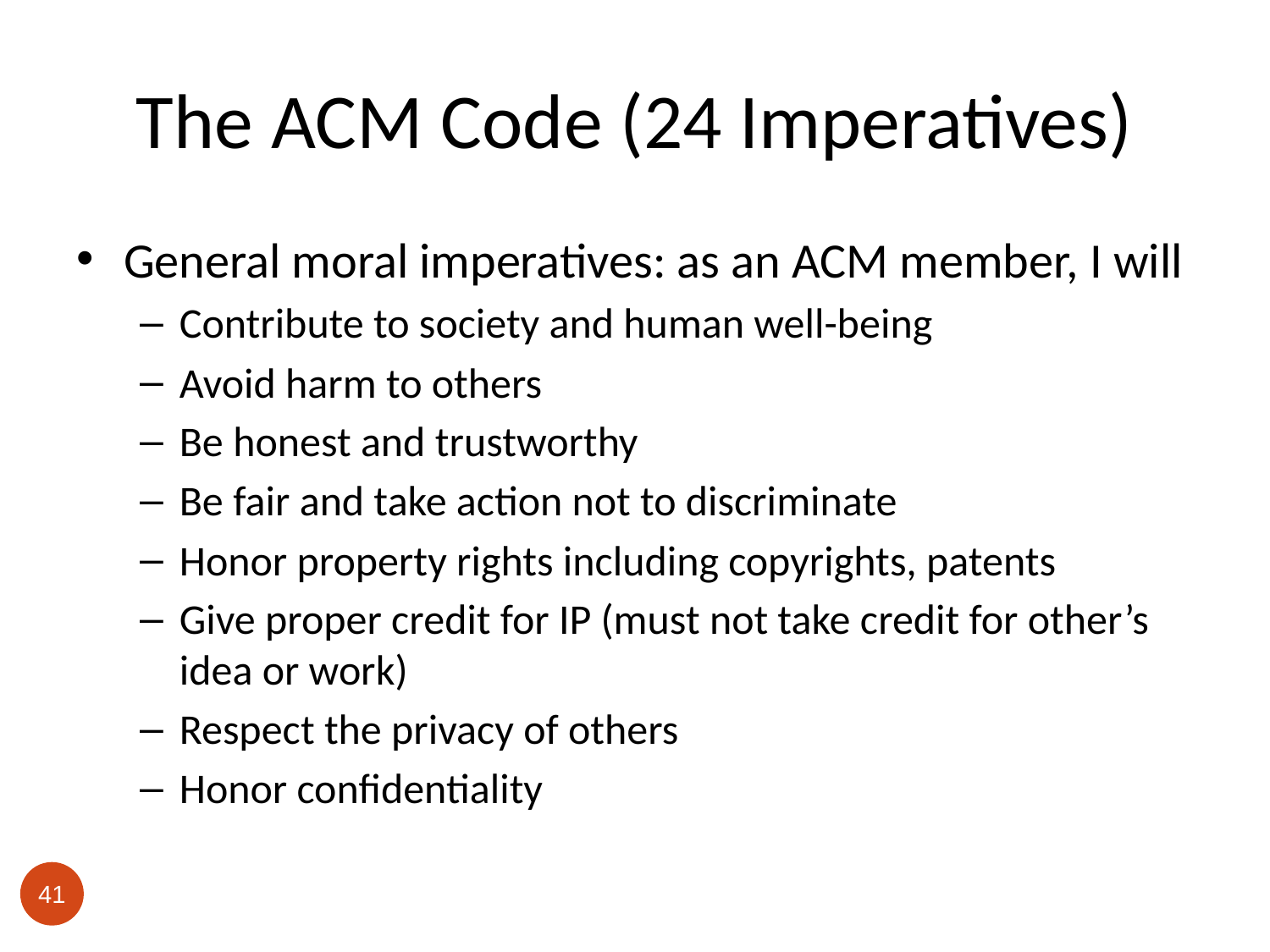

# The ACM Code (24 Imperatives)
General moral imperatives: as an ACM member, I will
Contribute to society and human well-being
Avoid harm to others
Be honest and trustworthy
Be fair and take action not to discriminate
Honor property rights including copyrights, patents
Give proper credit for IP (must not take credit for other’s idea or work)
Respect the privacy of others
Honor confidentiality
41